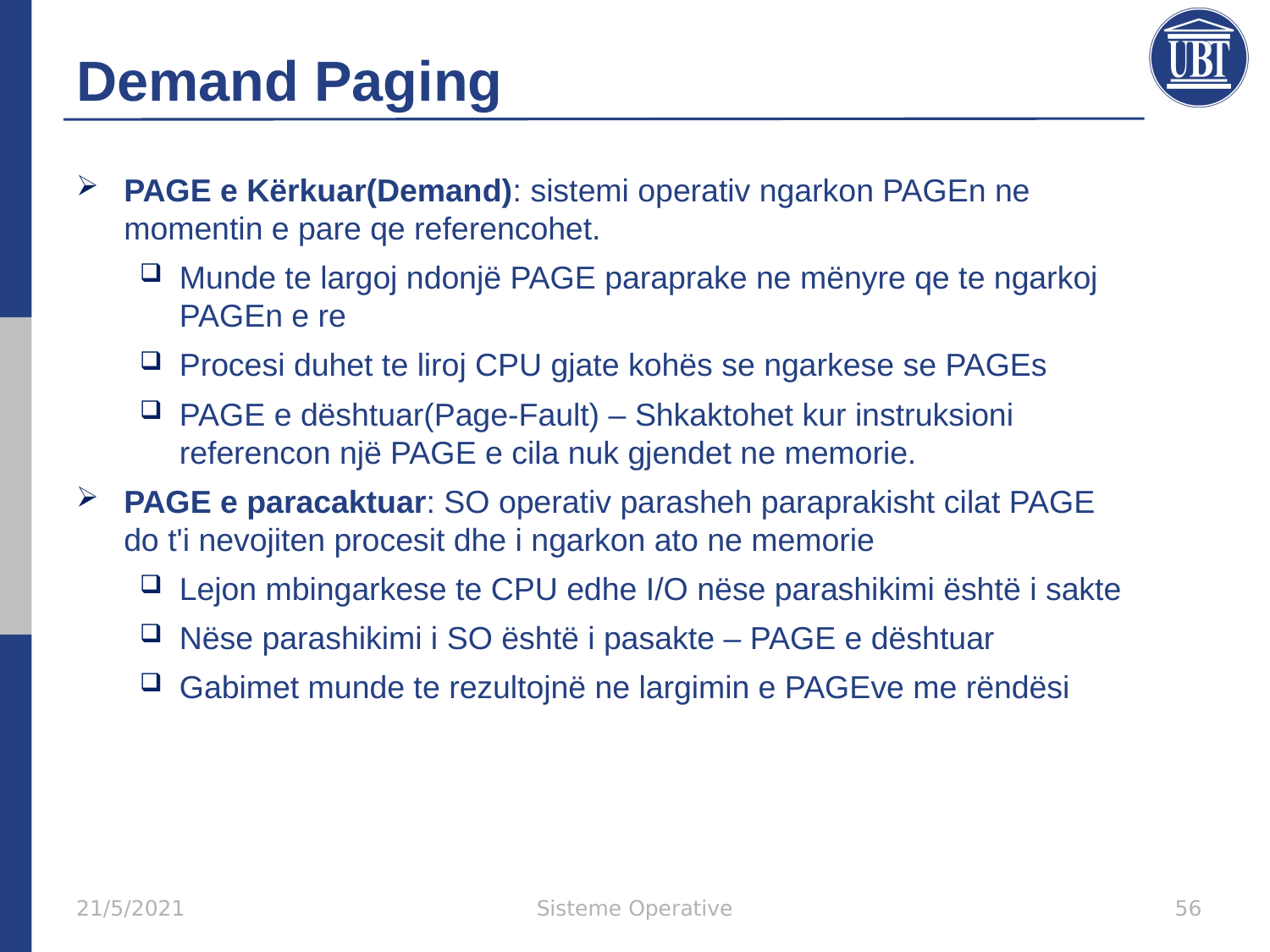

# Demand Paging
PAGE e Kërkuar(Demand): sistemi operativ ngarkon PAGEn ne momentin e pare qe referencohet.
Munde te largoj ndonjë PAGE paraprake ne mënyre qe te ngarkoj PAGEn e re
Procesi duhet te liroj CPU gjate kohës se ngarkese se PAGEs
PAGE e dështuar(Page-Fault) – Shkaktohet kur instruksioni referencon një PAGE e cila nuk gjendet ne memorie.
PAGE e paracaktuar: SO operativ parasheh paraprakisht cilat PAGE do t'i nevojiten procesit dhe i ngarkon ato ne memorie
Lejon mbingarkese te CPU edhe I/O nëse parashikimi është i sakte
Nëse parashikimi i SO është i pasakte – PAGE e dështuar
Gabimet munde te rezultojnë ne largimin e PAGEve me rëndësi
21/5/2021
Sisteme Operative
56